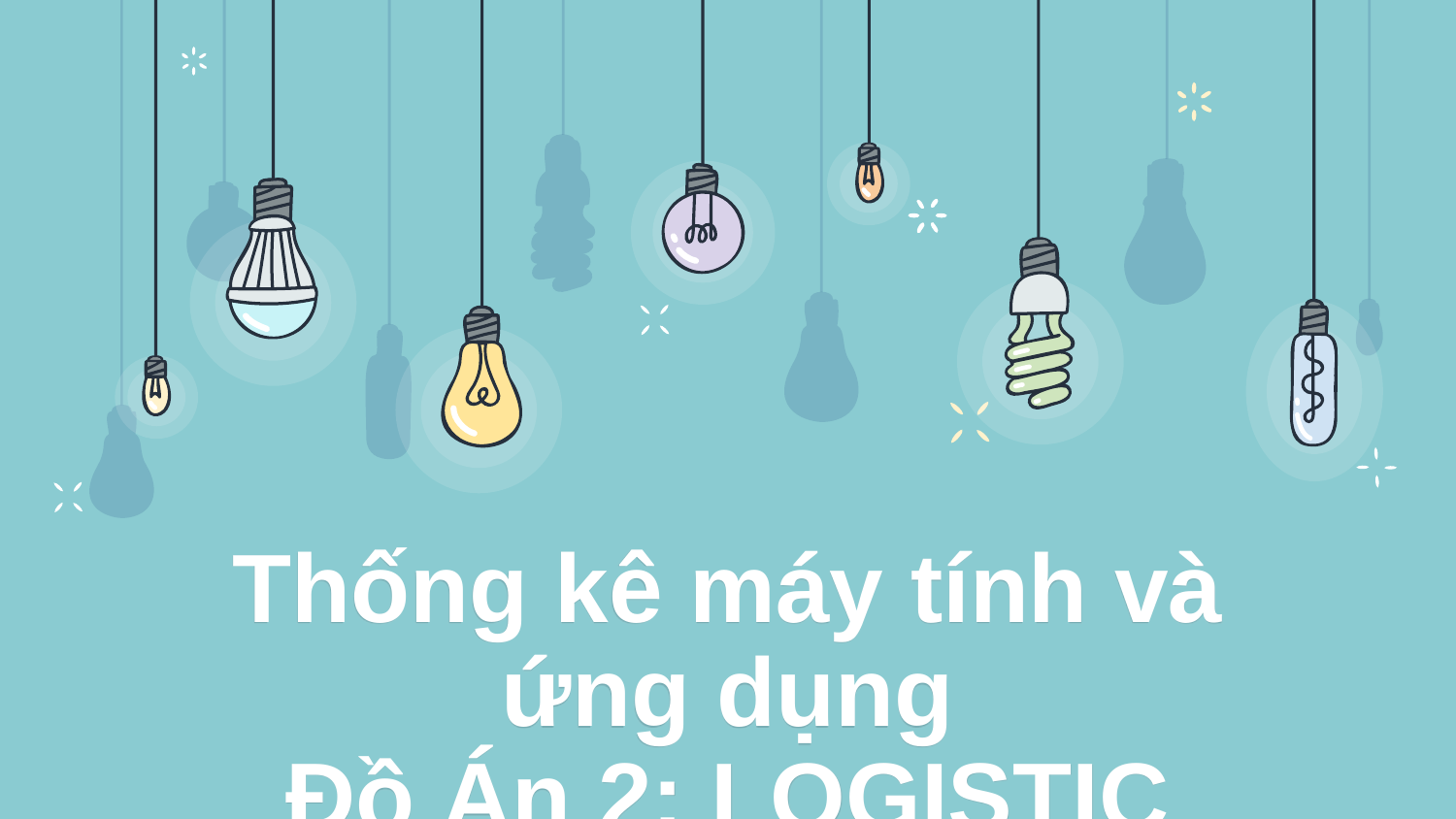

# Thống kê máy tính và ứng dụng Đồ Án 2: LOGISTIC REGRESSION